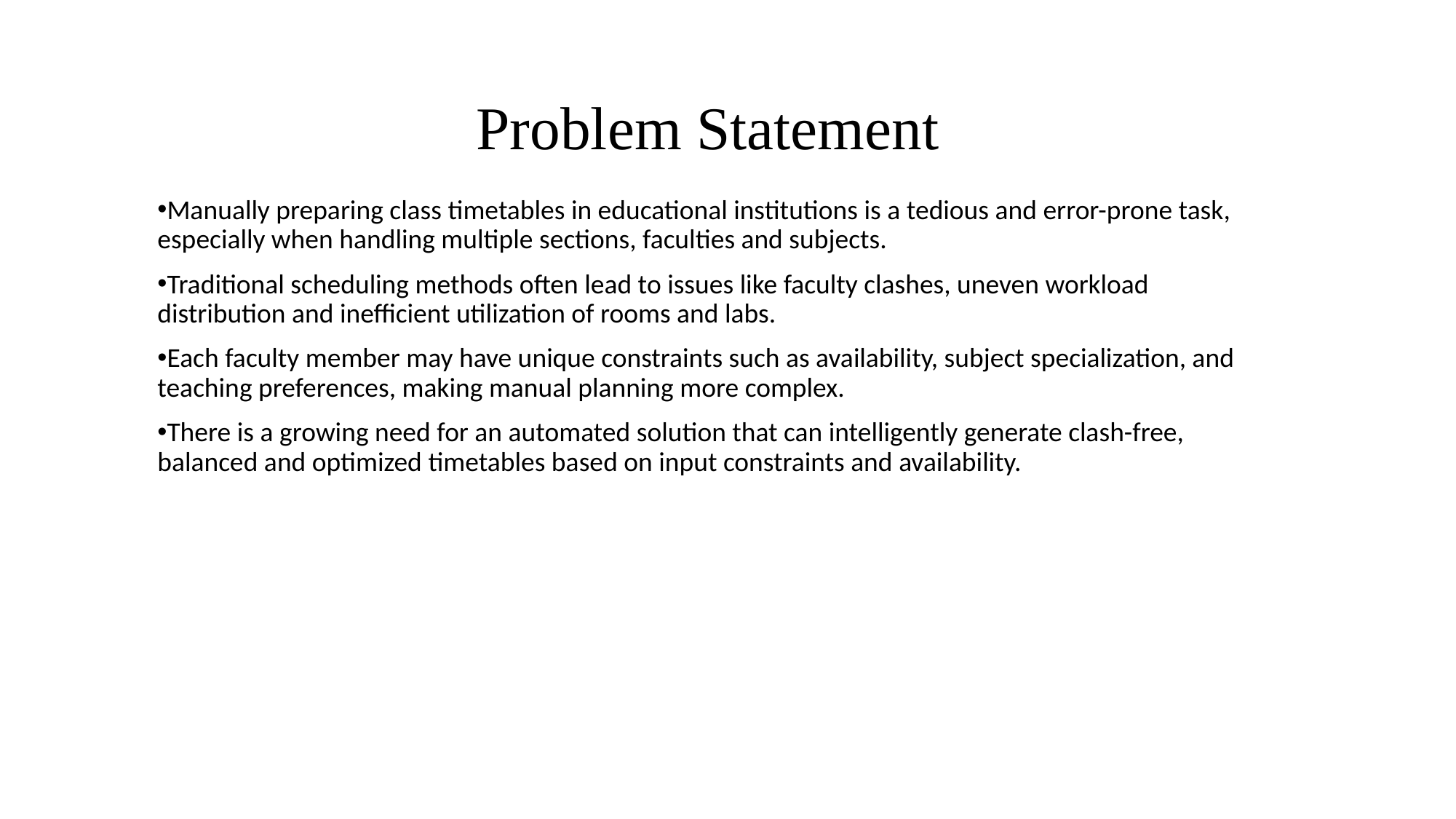

# Problem Statement
Manually preparing class timetables in educational institutions is a tedious and error-prone task, especially when handling multiple sections, faculties and subjects.
Traditional scheduling methods often lead to issues like faculty clashes, uneven workload distribution and inefficient utilization of rooms and labs.
Each faculty member may have unique constraints such as availability, subject specialization, and teaching preferences, making manual planning more complex.
There is a growing need for an automated solution that can intelligently generate clash-free, balanced and optimized timetables based on input constraints and availability.